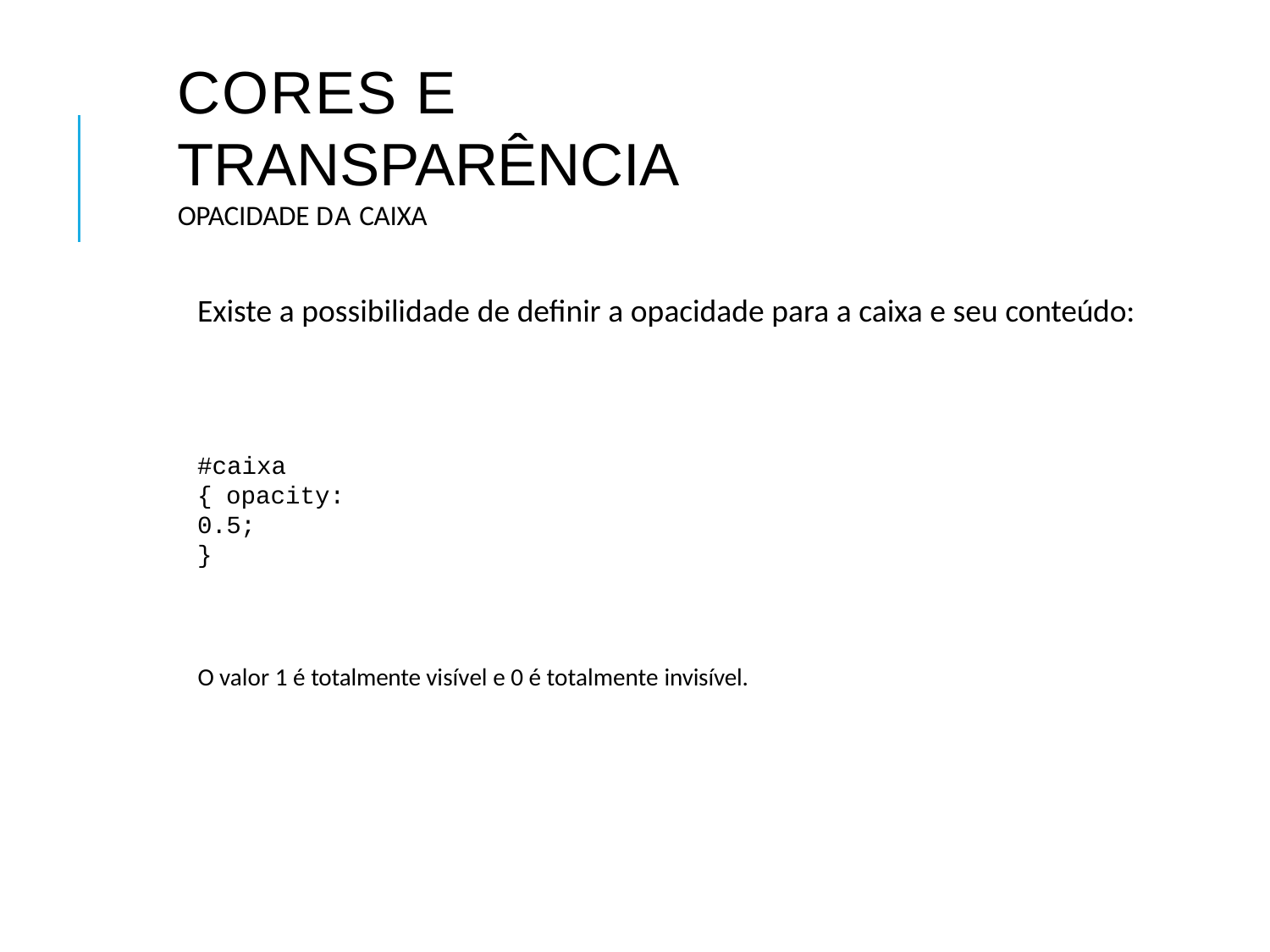

# Cores e transparência
Opacidade da caixa
Existe a possibilidade de definir a opacidade para a caixa e seu conteúdo:
#caixa { opacity: 0.5;
}
O valor 1 é totalmente visível e 0 é totalmente invisível.